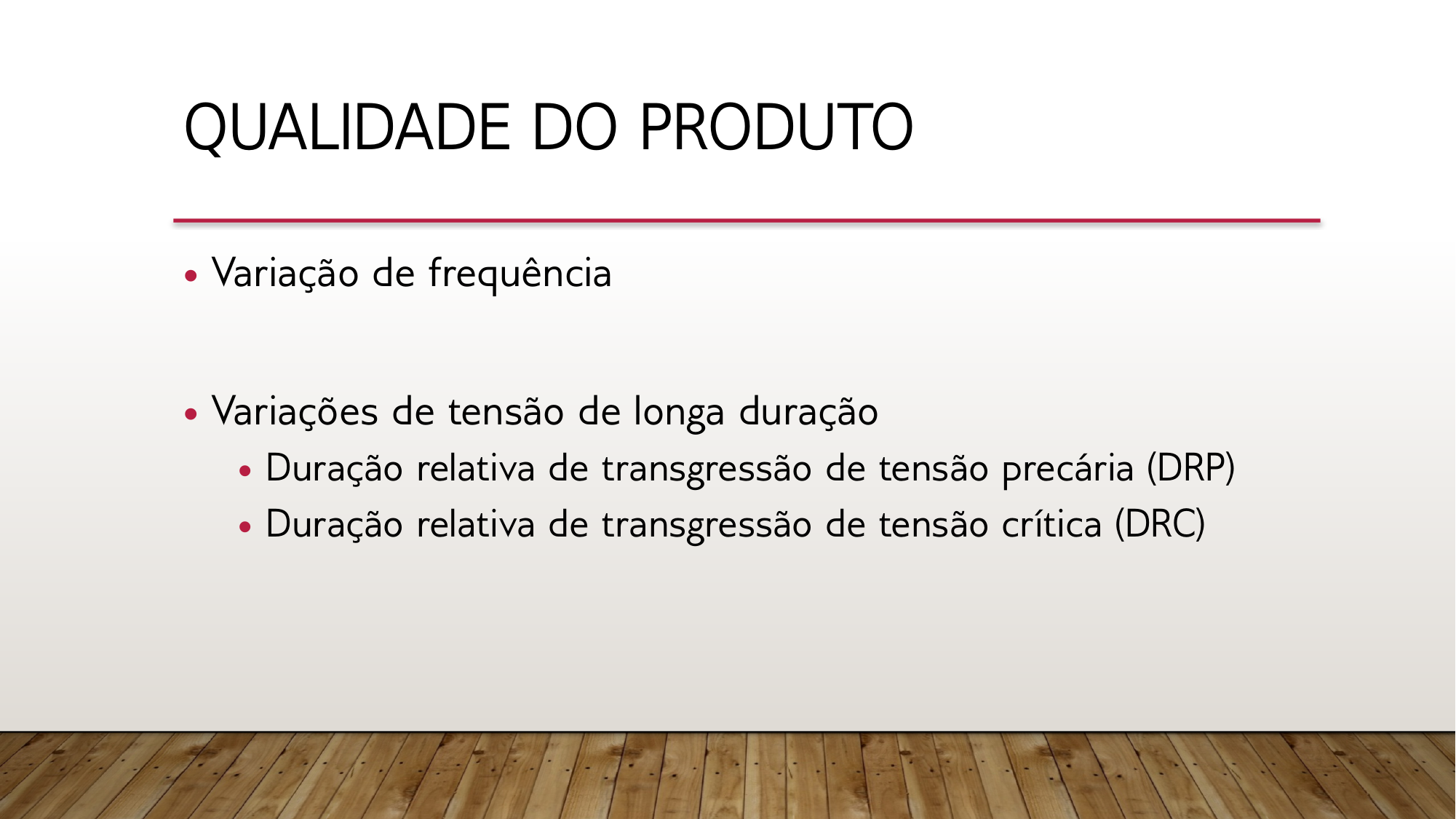

Qualidade do produto
Variação de frequência

Variações de tensão de longa duração
Duração relativa de transgressão de tensão precária (DRP)
Duração relativa de transgressão de tensão crítica (DRC)